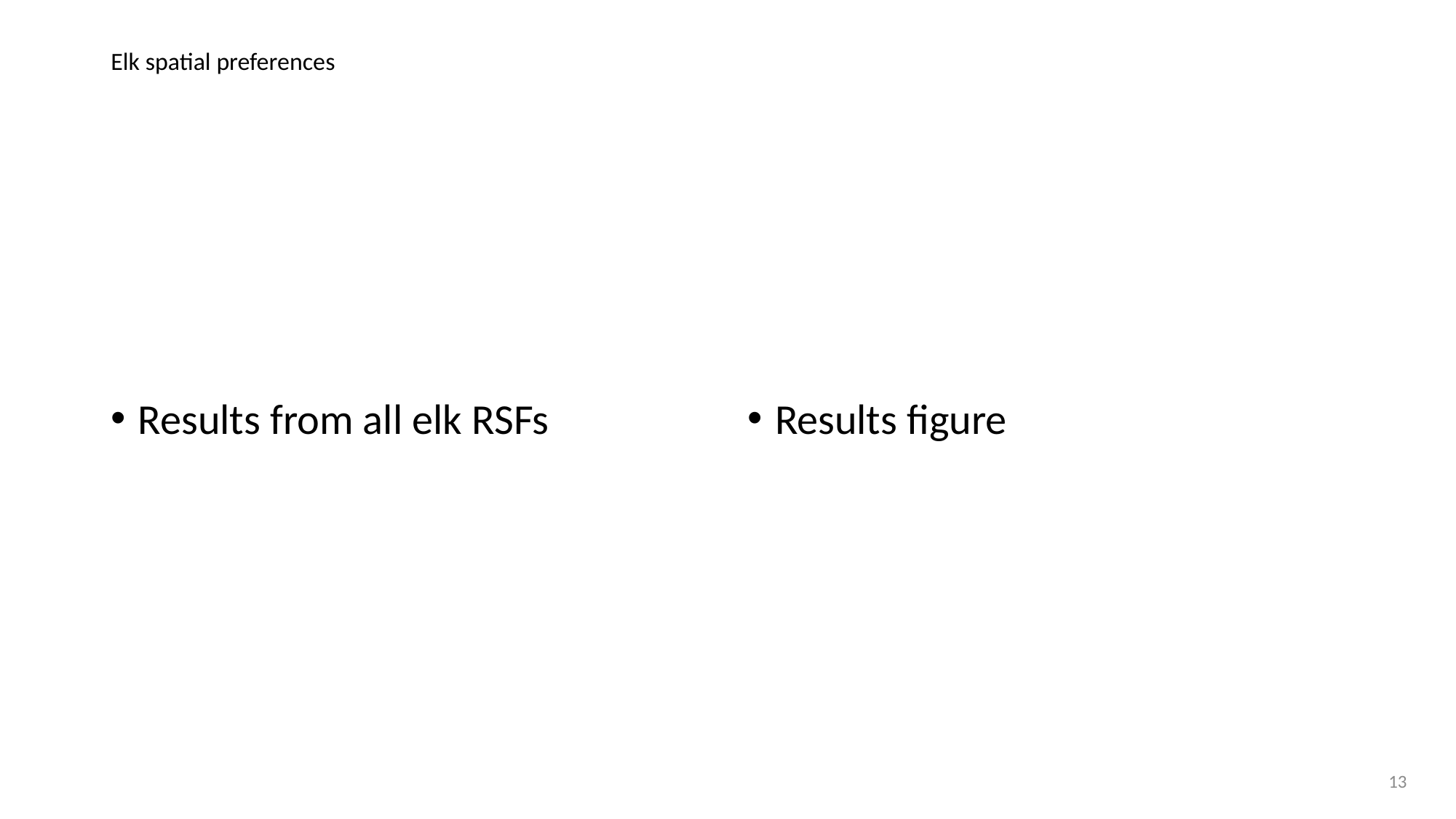

# Elk spatial preferences
Results from all elk RSFs
Results figure
13